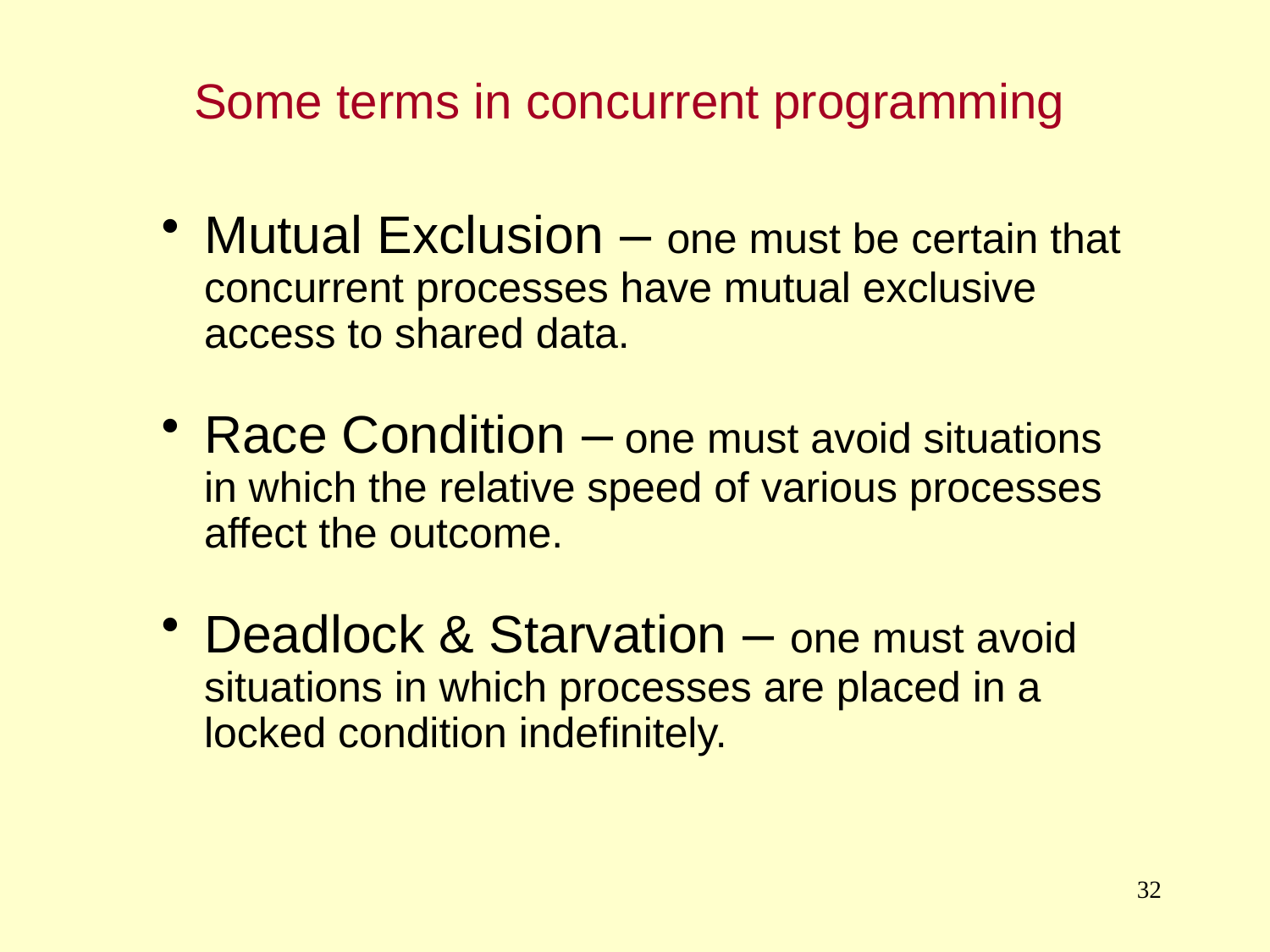

Some terms in concurrent programming
Mutual Exclusion – one must be certain that concurrent processes have mutual exclusive access to shared data.

Race Condition – one must avoid situations in which the relative speed of various processes affect the outcome.

Deadlock & Starvation – one must avoid situations in which processes are placed in a locked condition indefinitely.
32